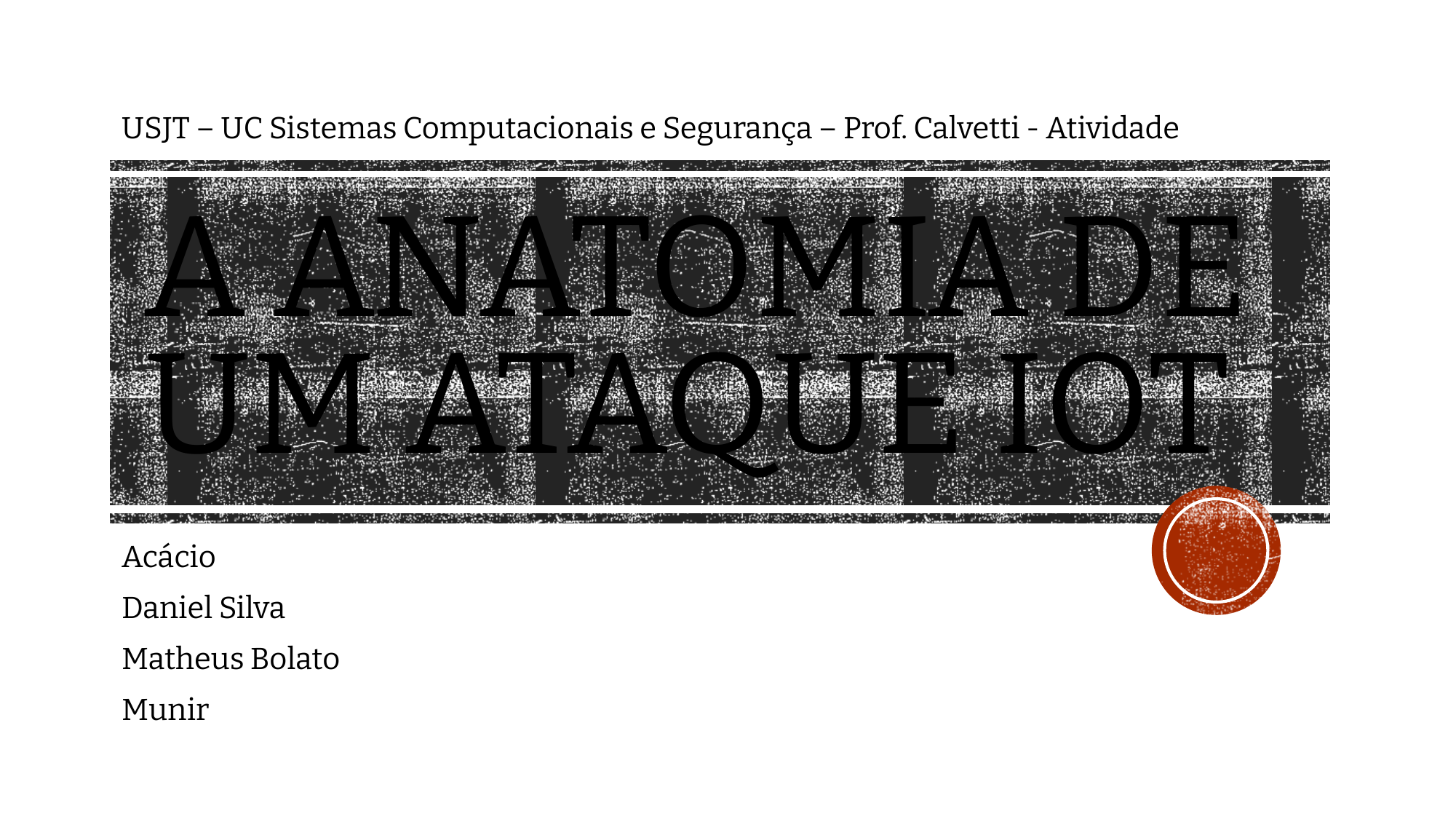

USJT – UC Sistemas Computacionais e Segurança – Prof. Calvetti - Atividade
# A Anatomia de um ataque IoT
Acácio
Daniel Silva
Matheus Bolato
Munir